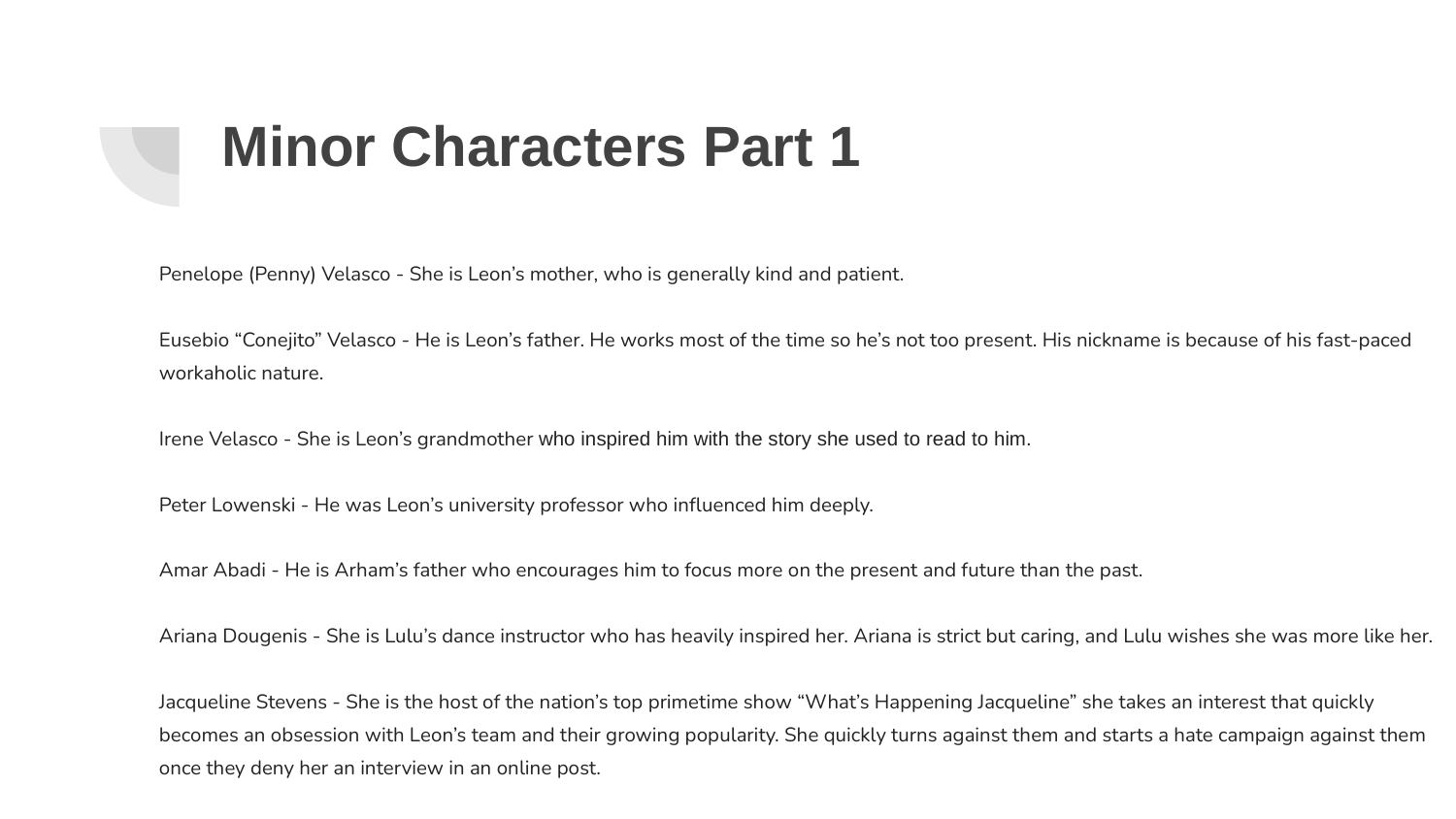

# Minor Characters Part 1

Penelope (Penny) Velasco - She is Leon’s mother, who is generally kind and patient.

Eusebio “Conejito” Velasco - He is Leon’s father. He works most of the time so he’s not too present. His nickname is because of his fast-paced workaholic nature.

Irene Velasco - She is Leon’s grandmother who inspired him with the story she used to read to him.

Peter Lowenski - He was Leon’s university professor who influenced him deeply.

Amar Abadi - He is Arham’s father who encourages him to focus more on the present and future than the past.

Ariana Dougenis - She is Lulu’s dance instructor who has heavily inspired her. Ariana is strict but caring, and Lulu wishes she was more like her.

Jacqueline Stevens - She is the host of the nation’s top primetime show “What’s Happening Jacqueline” she takes an interest that quickly becomes an obsession with Leon’s team and their growing popularity. She quickly turns against them and starts a hate campaign against them once they deny her an interview in an online post.